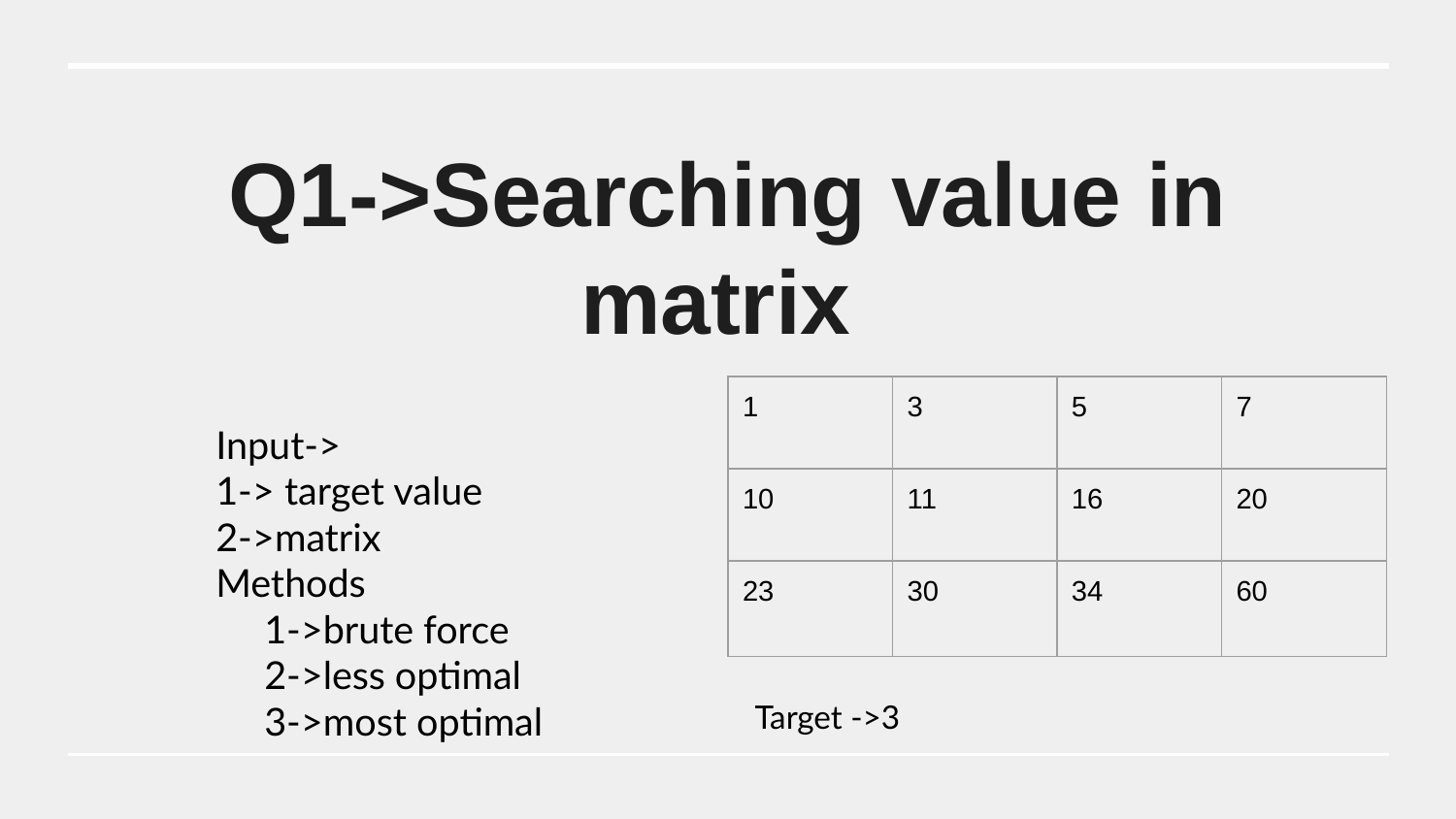

# Q1->Searching value in matrix
| 1 | 3 | 5 | 7 |
| --- | --- | --- | --- |
| 10 | 11 | 16 | 20 |
| 23 | 30 | 34 | 60 |
Input->
1-> target value
2->matrix
Methods
     1->brute force
     2->less optimal
     3->most optimal
Target ->3